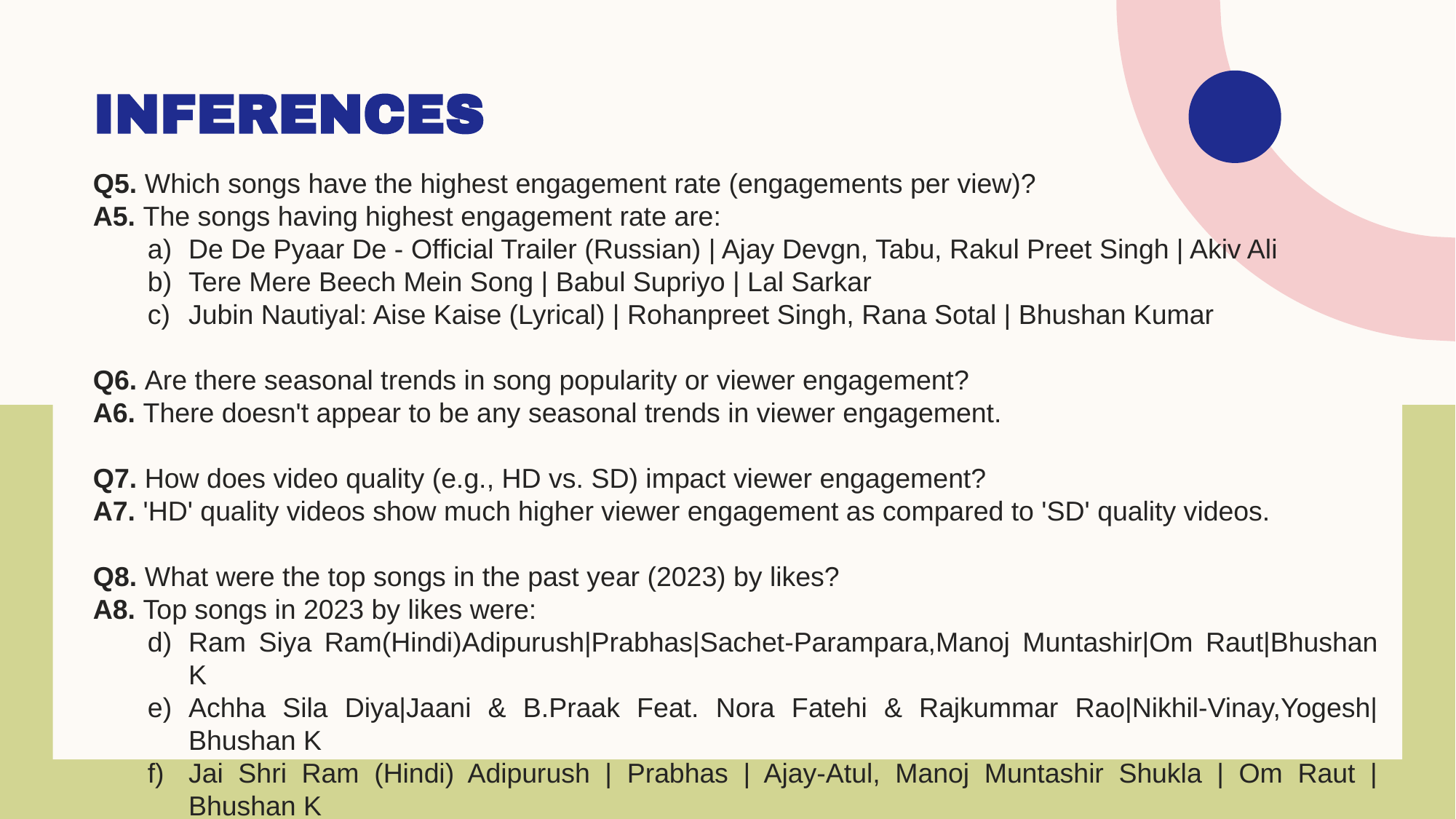

# INFERENCES
Q5. Which songs have the highest engagement rate (engagements per view)?
A5. The songs having highest engagement rate are:
De De Pyaar De - Official Trailer (Russian) | Ajay Devgn, Tabu, Rakul Preet Singh | Akiv Ali
Tere Mere Beech Mein Song | Babul Supriyo | Lal Sarkar
Jubin Nautiyal: Aise Kaise (Lyrical) | Rohanpreet Singh, Rana Sotal | Bhushan Kumar

Q6. Are there seasonal trends in song popularity or viewer engagement?
A6. There doesn't appear to be any seasonal trends in viewer engagement.

Q7. How does video quality (e.g., HD vs. SD) impact viewer engagement?
A7. 'HD' quality videos show much higher viewer engagement as compared to 'SD' quality videos.

Q8. What were the top songs in the past year (2023) by likes?
A8. Top songs in 2023 by likes were:
Ram Siya Ram(Hindi)Adipurush|Prabhas|Sachet-Parampara,Manoj Muntashir|Om Raut|Bhushan K
Achha Sila Diya|Jaani & B.Praak Feat. Nora Fatehi & Rajkummar Rao|Nikhil-Vinay,Yogesh|Bhushan K
Jai Shri Ram (Hindi) Adipurush | Prabhas | Ajay-Atul, Manoj Muntashir Shukla | Om Raut | Bhushan K